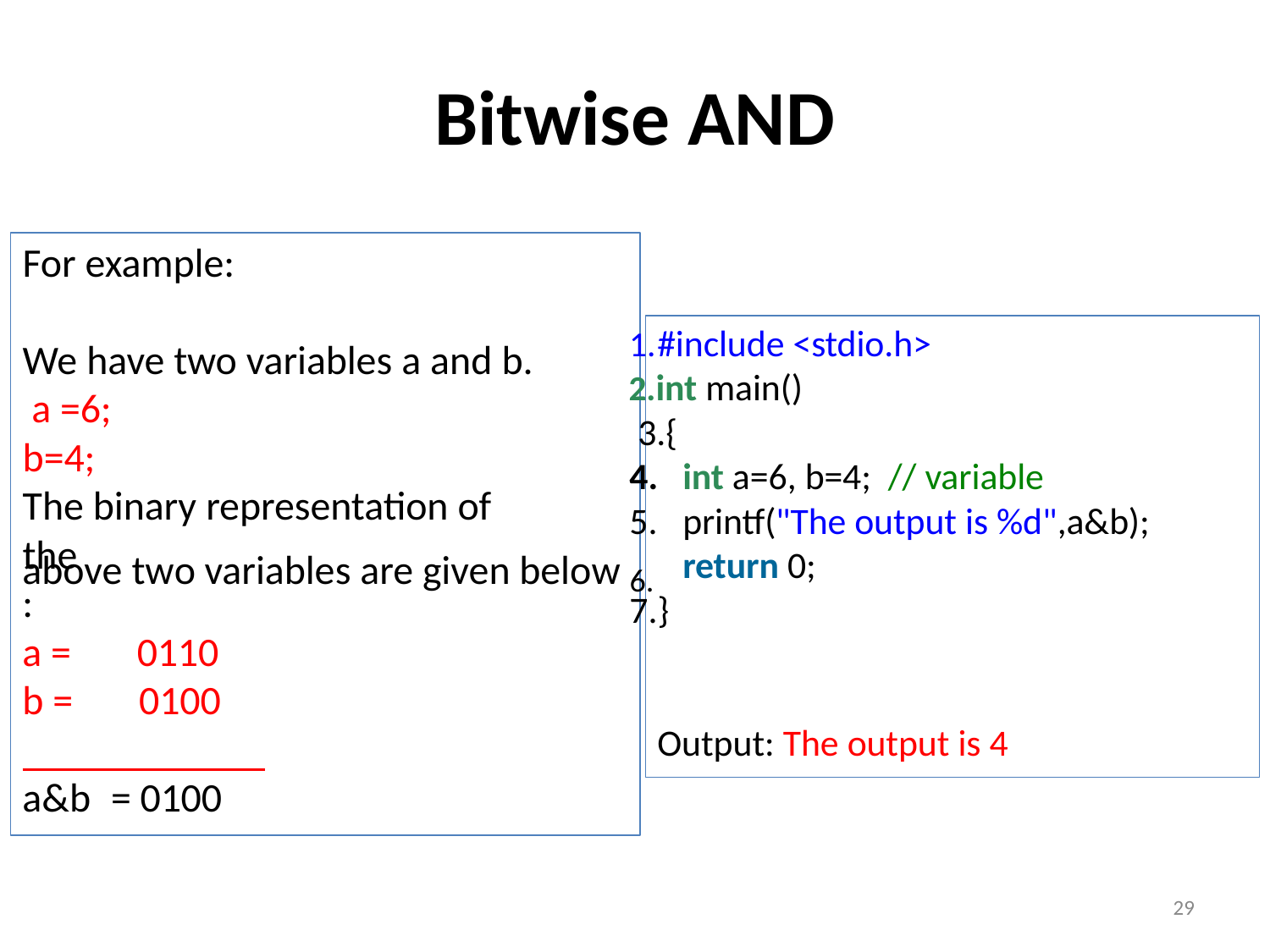

# Bitwise AND

For example:

#include <stdio.h>
int main()  3.{
We have two variables a and b.  a =6;
b=4;
The binary representation of the
int a=6, b=4; // variable
printf("The output is %d",a&b);
return 0;
above two variables are given below 6.
:
a =	0110
b =	0100
7.}
Output: The output is 4

a&b	= 0100
29